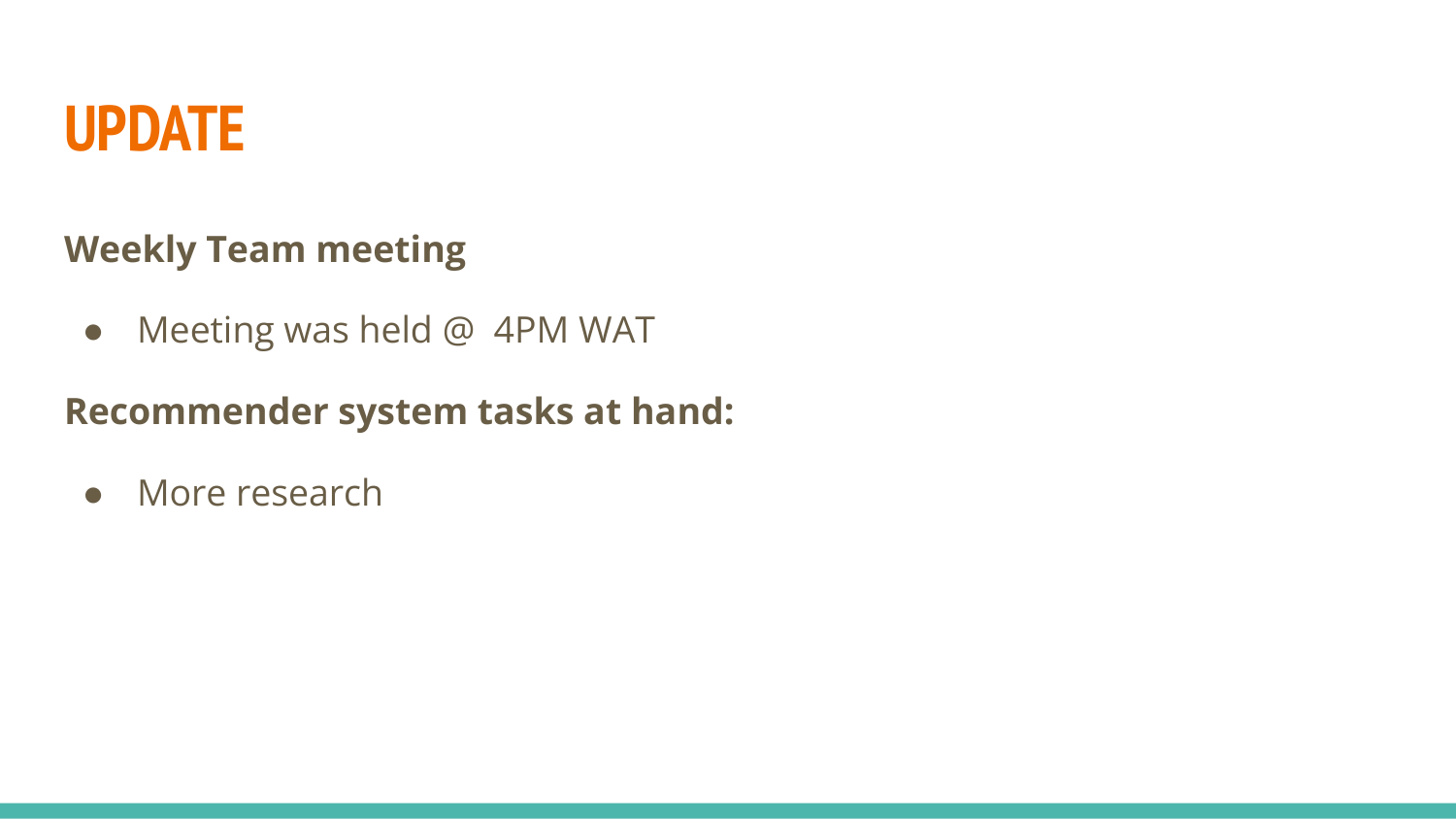

# UPDATE
Weekly Team meeting
Meeting was held @  4PM WAT
Recommender system tasks at hand:
More research